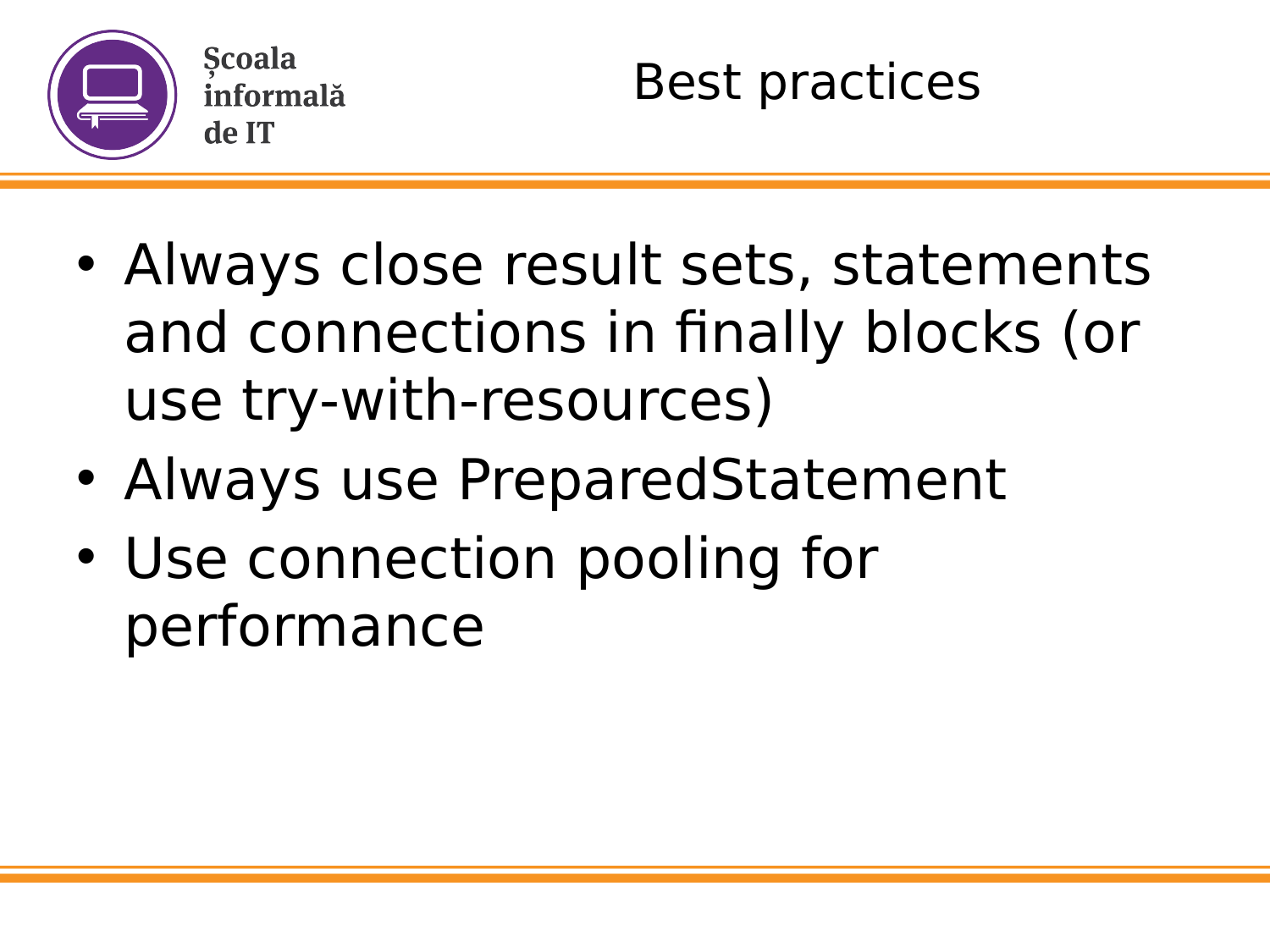

# Best practices
Always close result sets, statements and connections in finally blocks (or use try-with-resources)
Always use PreparedStatement
Use connection pooling for performance